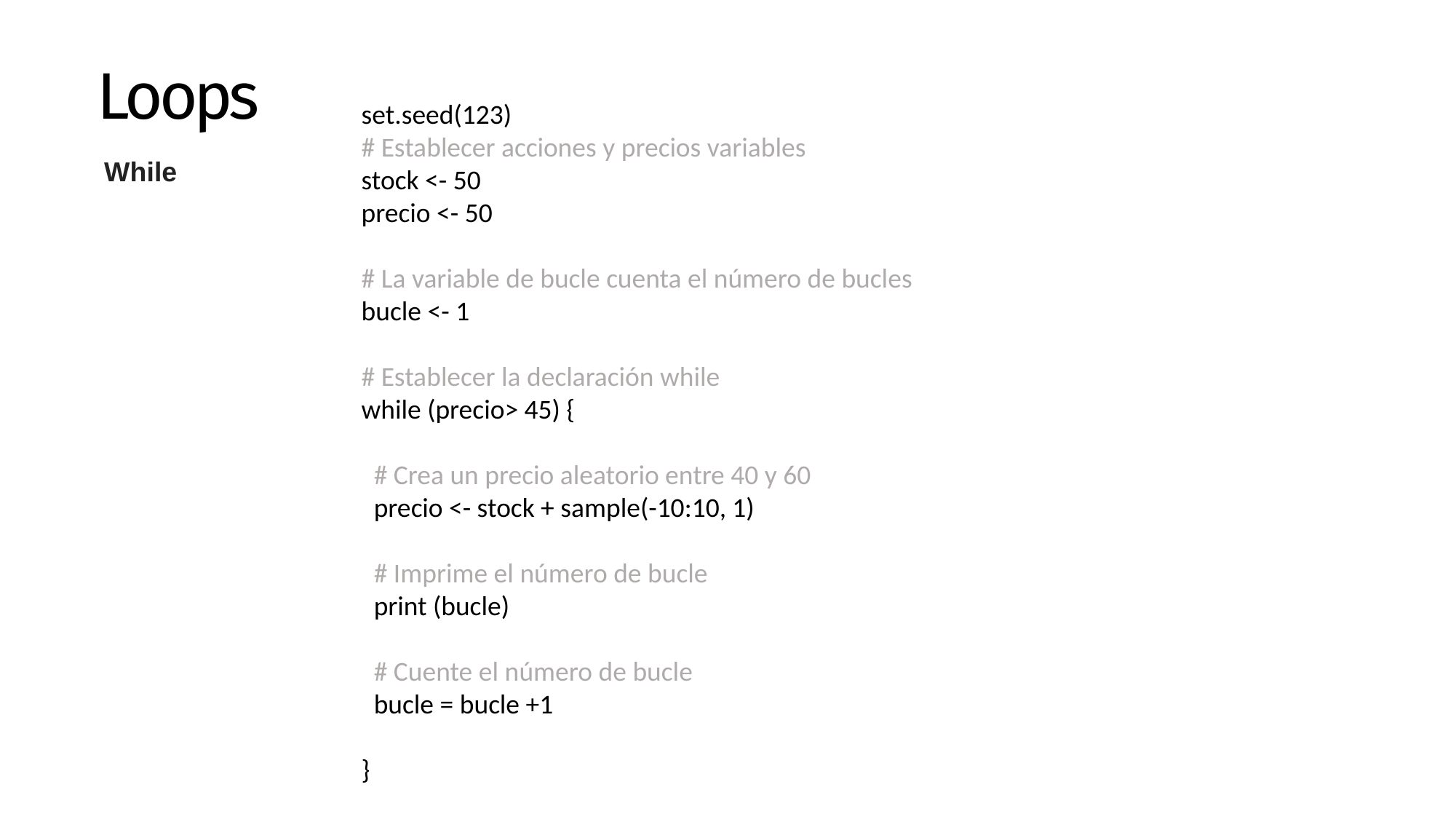

Loops
set.seed(123)
# Establecer acciones y precios variables
stock <- 50
precio <- 50

# La variable de bucle cuenta el número de bucles
bucle <- 1

# Establecer la declaración while
while (precio> 45) {

  # Crea un precio aleatorio entre 40 y 60
  precio <- stock + sample(-10:10, 1)

  # Imprime el número de bucle
  print (bucle)

  # Cuente el número de bucle
  bucle = bucle +1

}
While